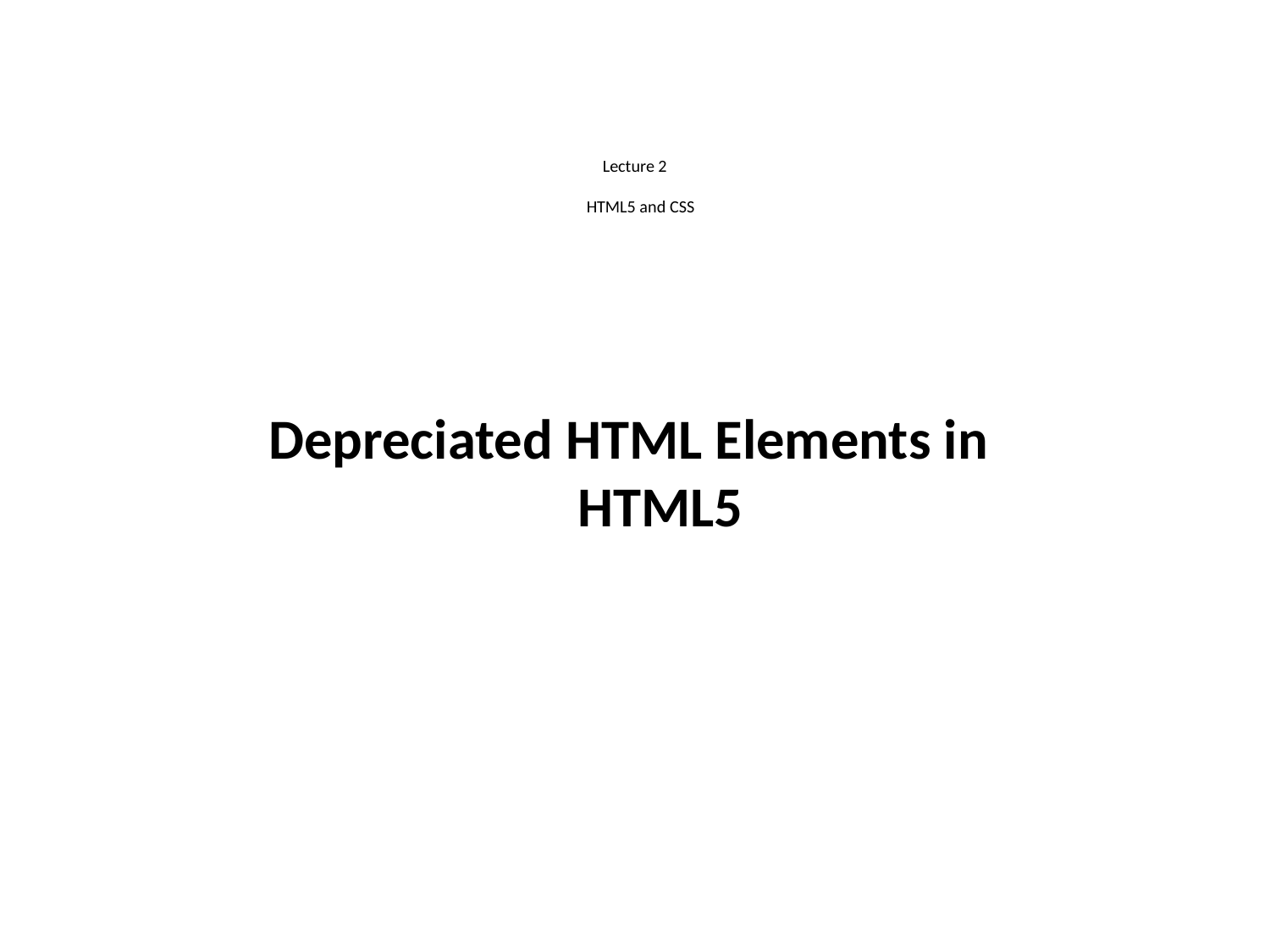

# Lecture 2 HTML5 and CSS

     Depreciated HTML Elements in           HTML5